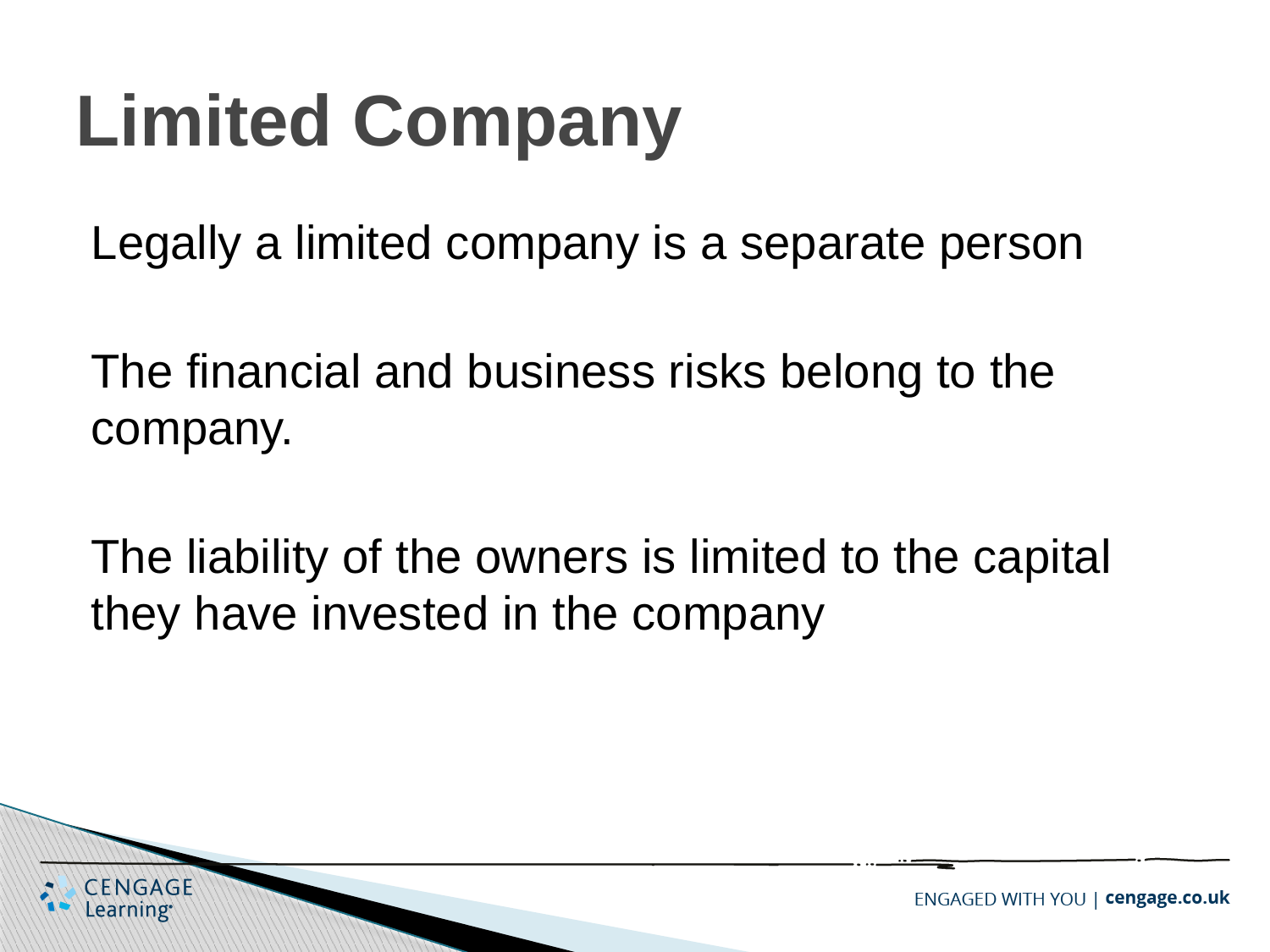

# Limited Company
Legally a limited company is a separate person

The financial and business risks belong to the company.

The liability of the owners is limited to the capital they have invested in the company